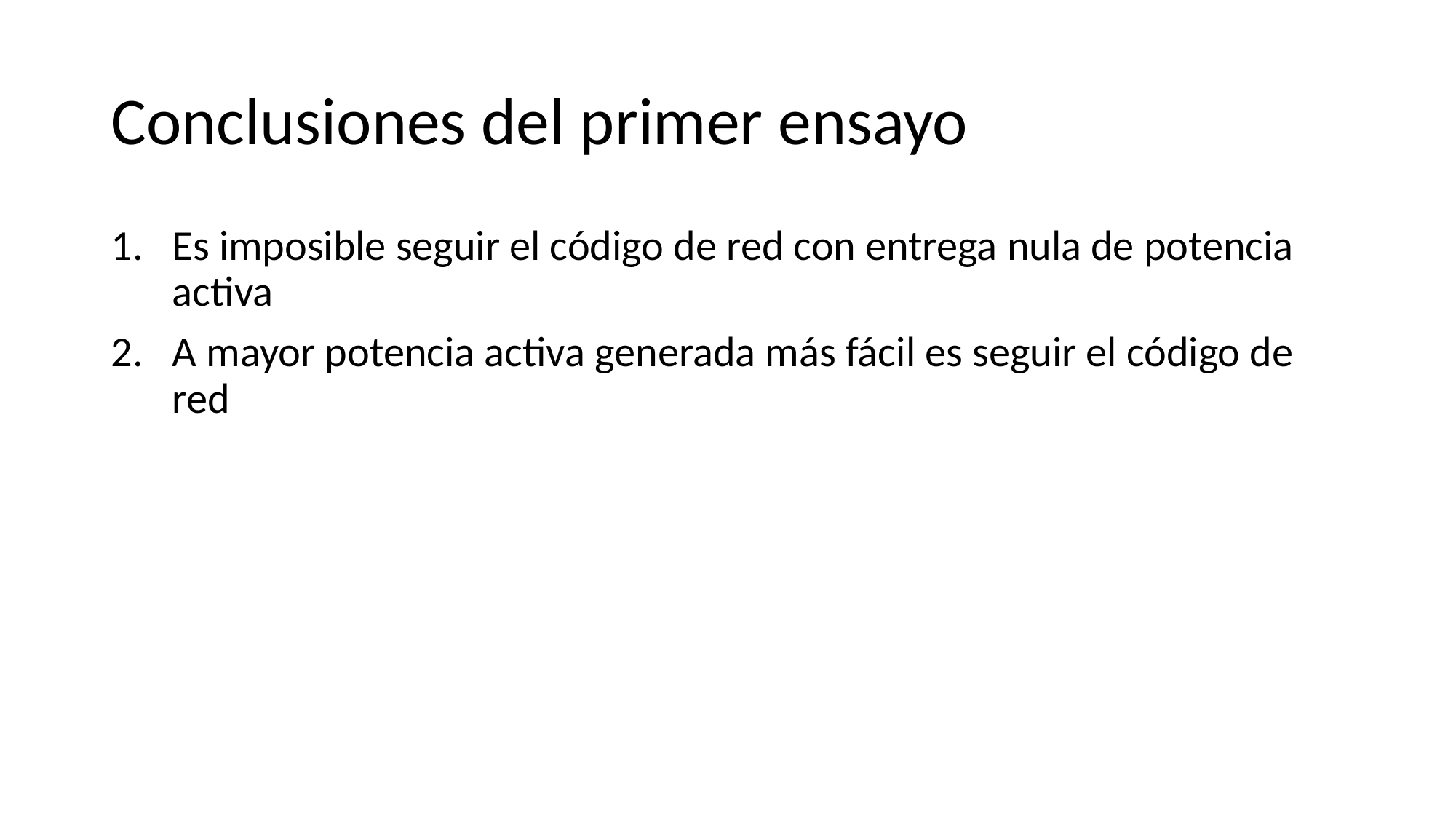

# Conclusiones del primer ensayo
Es imposible seguir el código de red con entrega nula de potencia activa
A mayor potencia activa generada más fácil es seguir el código de red